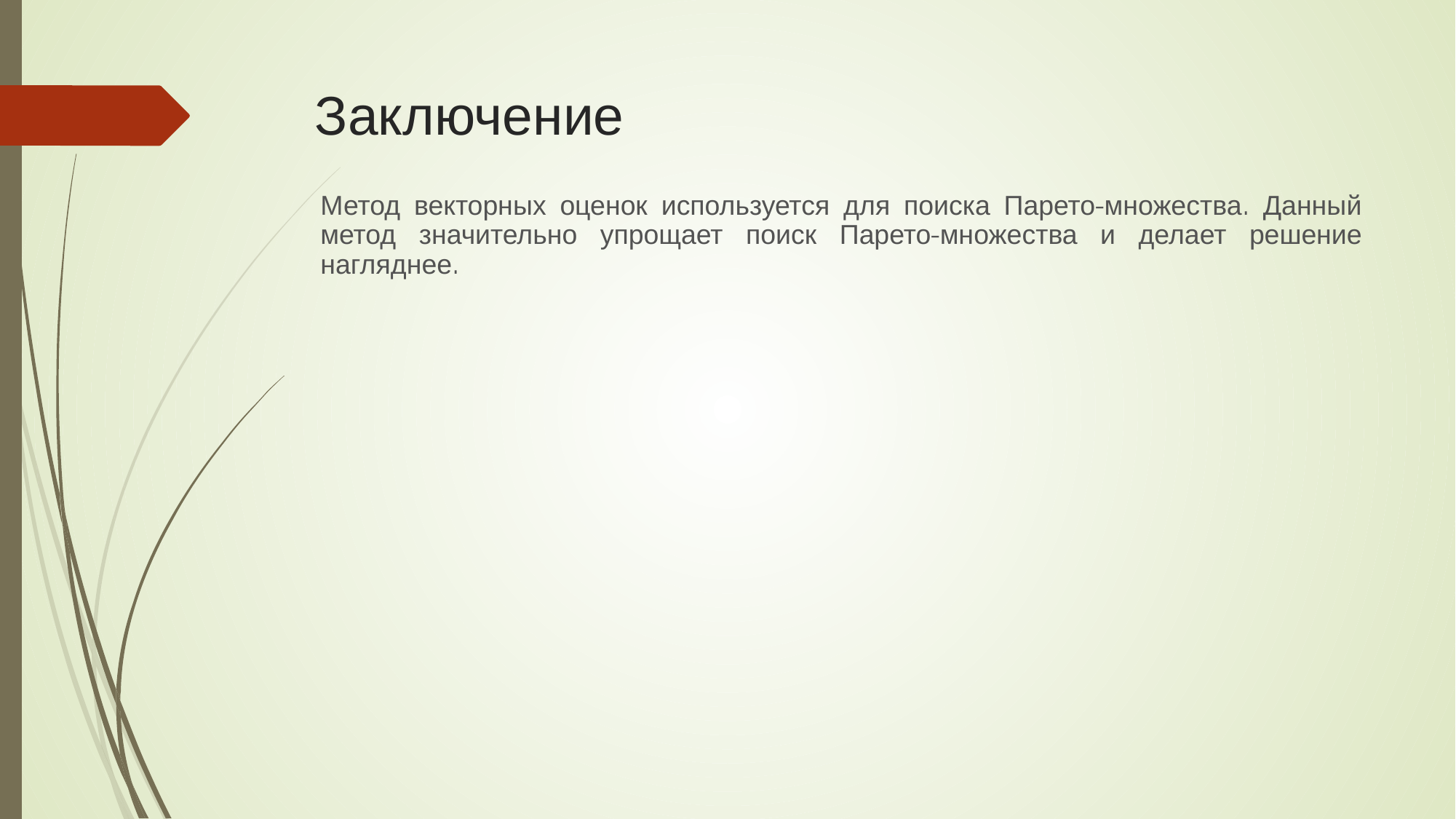

# Заключение
Метод векторных оценок используется для поиска Парето-множества. Данный метод значительно упрощает поиск Парето-множества и делает решение нагляднее.